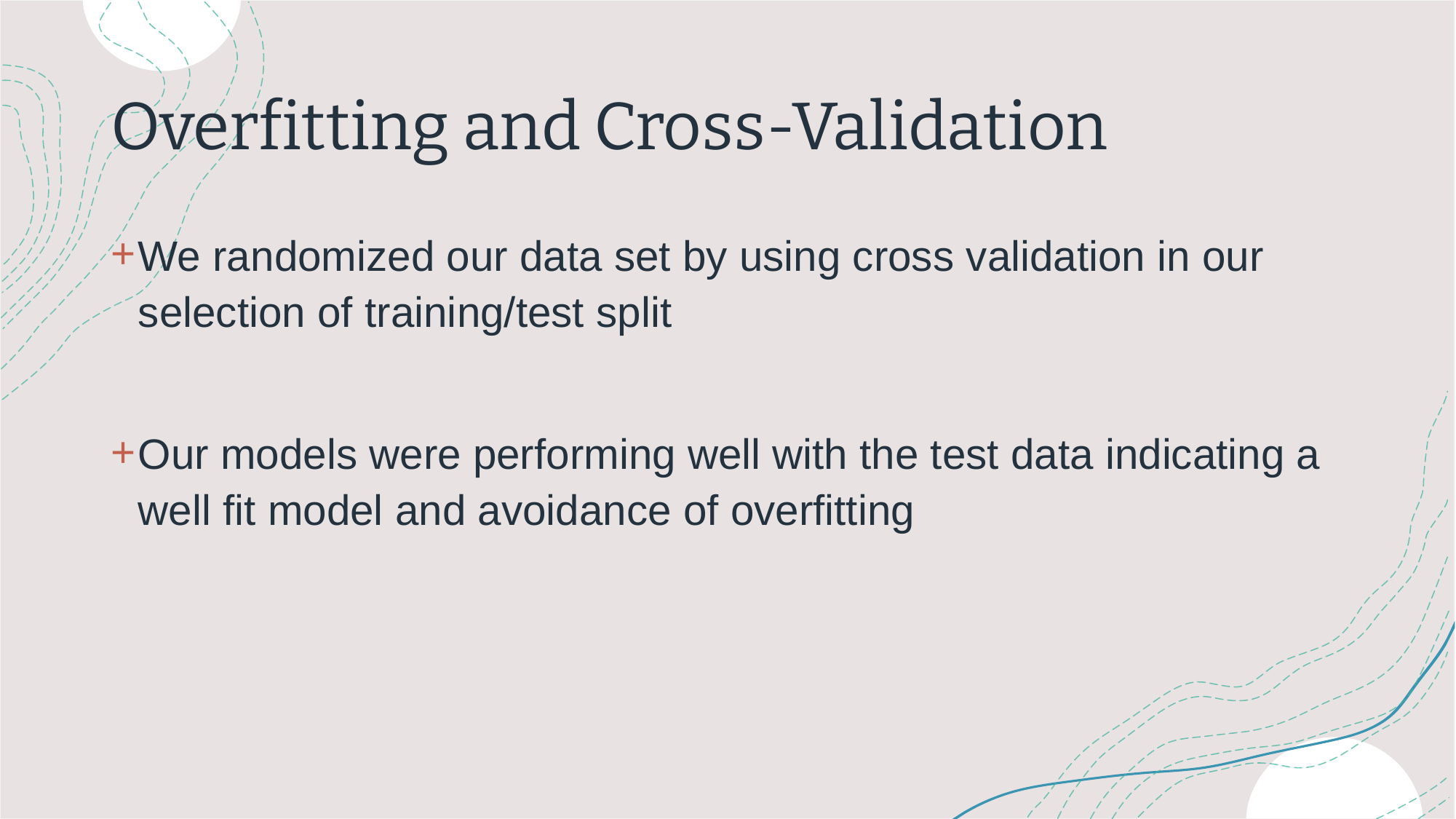

# Overfitting and Cross-Validation
We randomized our data set by using cross validation in our selection of training/test split

Our models were performing well with the test data indicating a well fit model and avoidance of overfitting